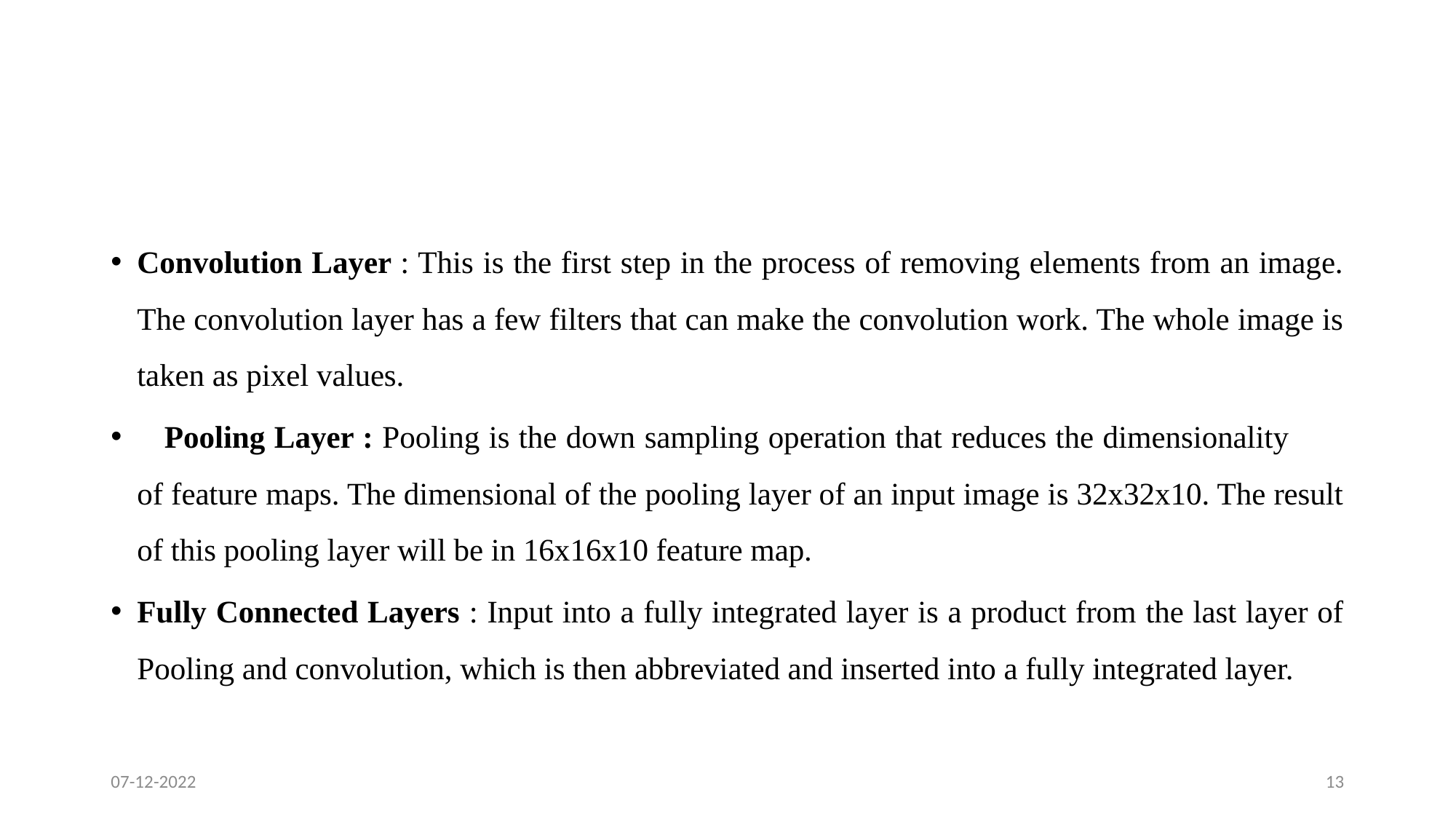

Convolution Layer : This is the first step in the process of removing elements from an image. The convolution layer has a few filters that can make the convolution work. The whole image is taken as pixel values.
   Pooling Layer : Pooling is the down sampling operation that reduces the dimensionality       of feature maps. The dimensional of the pooling layer of an input image is 32x32x10. The result of this pooling layer will be in 16x16x10 feature map.
Fully Connected Layers : Input into a fully integrated layer is a product from the last layer of Pooling and convolution, which is then abbreviated and inserted into a fully integrated layer.

07-12-2022
13